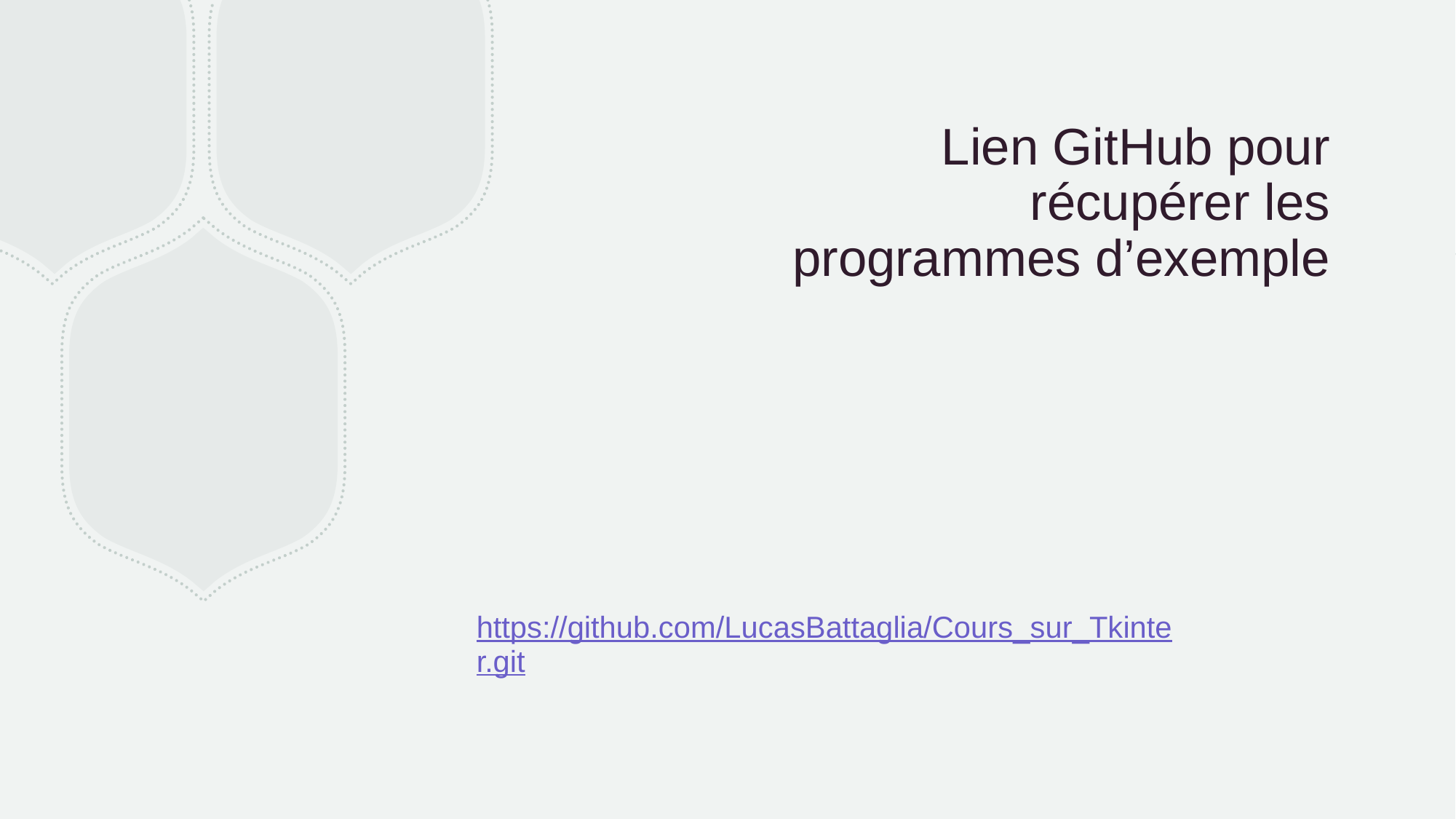

# Lien GitHub pour récupérer les programmes d’exemple

https://github.com/LucasBattaglia/Cours_sur_Tkinter.git